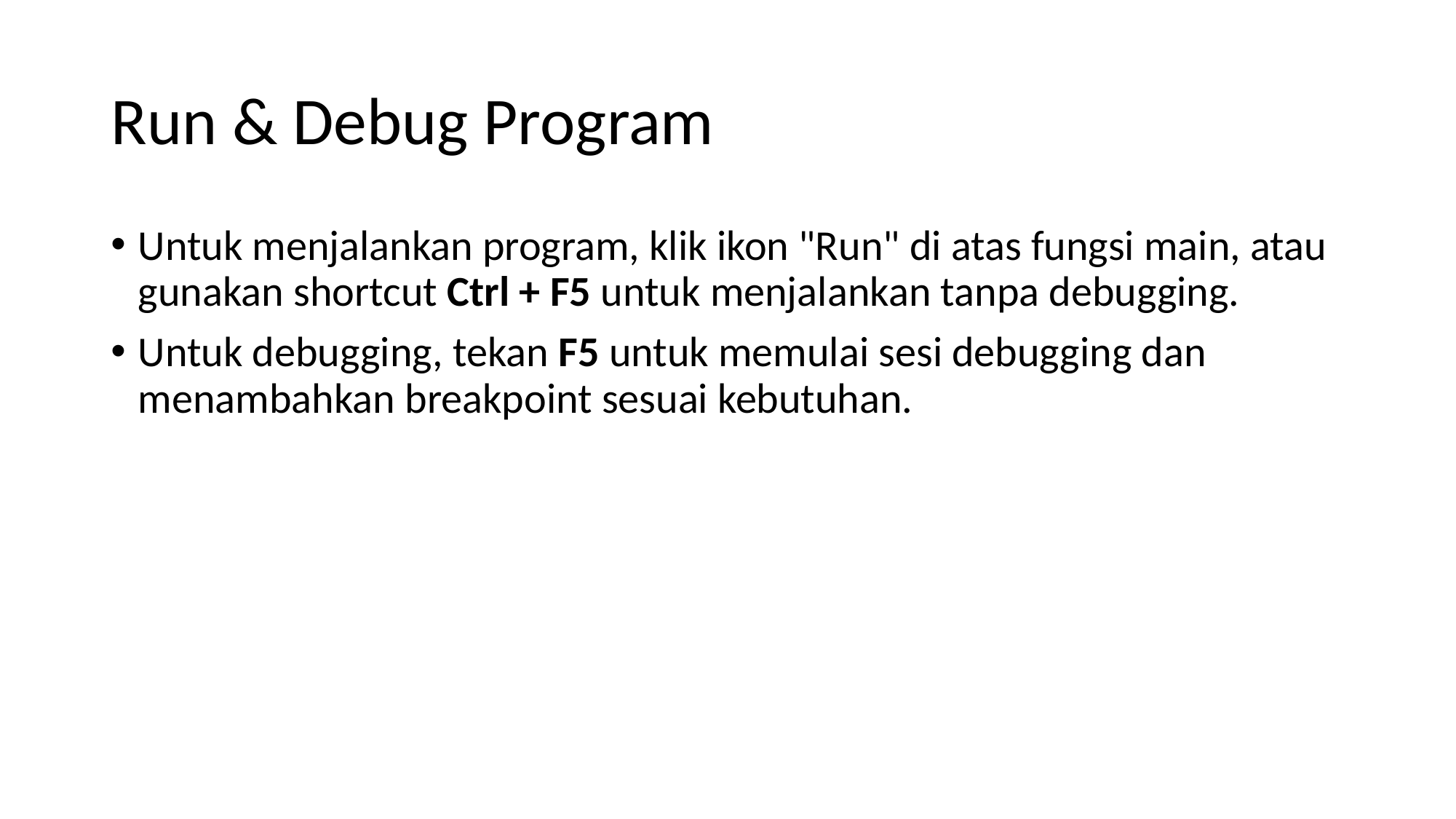

# Run & Debug Program
Untuk menjalankan program, klik ikon "Run" di atas fungsi main, atau gunakan shortcut Ctrl + F5 untuk menjalankan tanpa debugging.
Untuk debugging, tekan F5 untuk memulai sesi debugging dan menambahkan breakpoint sesuai kebutuhan.